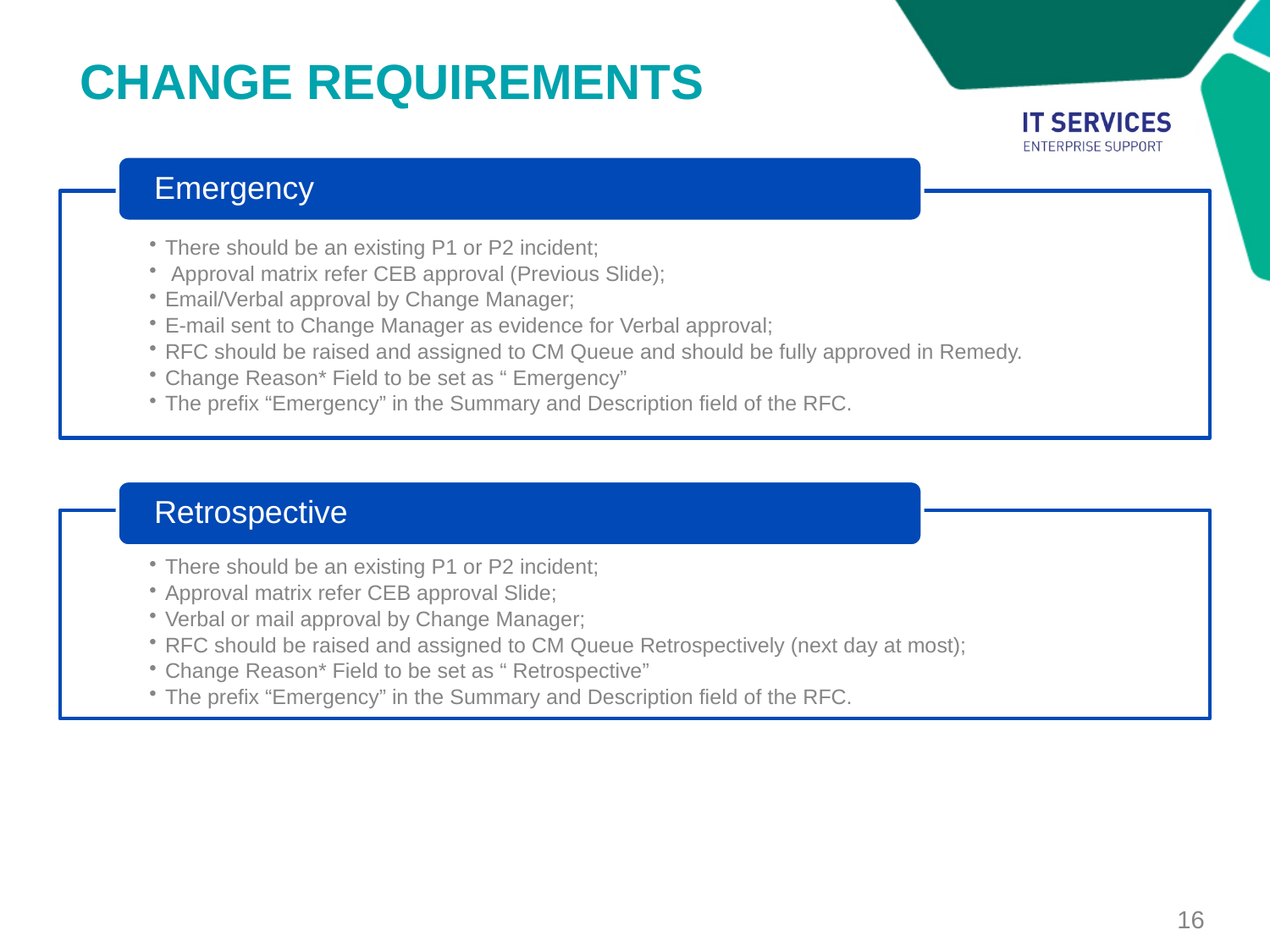

# Change Requirements
There should be an existing P1 or P2 incident;
 Approval matrix refer CEB approval (Previous Slide);
Email/Verbal approval by Change Manager;
E-mail sent to Change Manager as evidence for Verbal approval;
RFC should be raised and assigned to CM Queue and should be fully approved in Remedy.
Change Reason* Field to be set as “ Emergency”
The prefix “Emergency” in the Summary and Description field of the RFC.
Emergency
There should be an existing P1 or P2 incident;
Approval matrix refer CEB approval Slide;
Verbal or mail approval by Change Manager;
RFC should be raised and assigned to CM Queue Retrospectively (next day at most);
Change Reason* Field to be set as “ Retrospective”
The prefix “Emergency” in the Summary and Description field of the RFC.
Retrospective